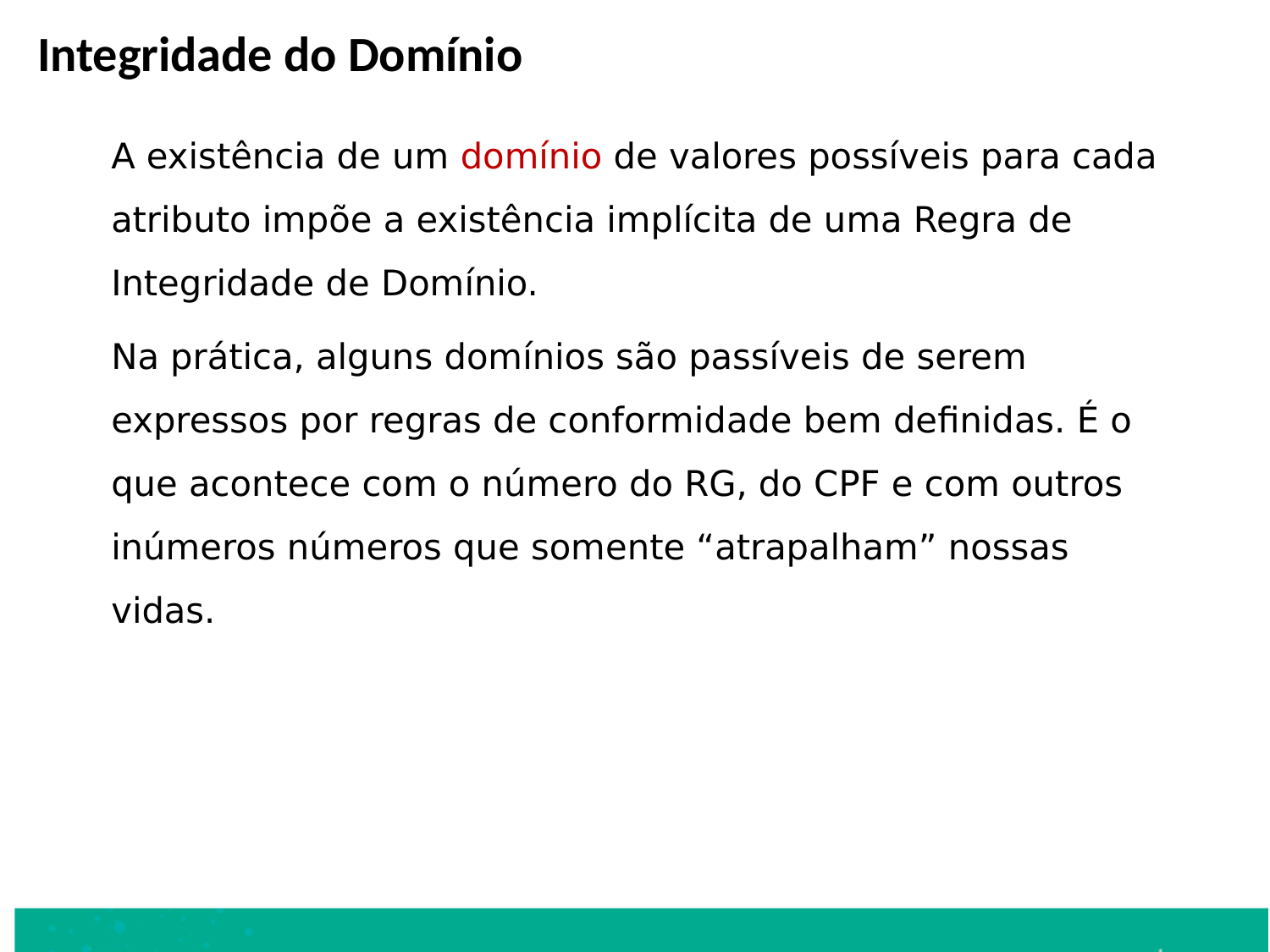

Integridade do Domínio
	A existência de um domínio de valores possíveis para cada atributo impõe a existência implícita de uma Regra de Integridade de Domínio.
	Na prática, alguns domínios são passíveis de serem expressos por regras de conformidade bem definidas. É o que acontece com o número do RG, do CPF e com outros inúmeros números que somente “atrapalham” nossas vidas.